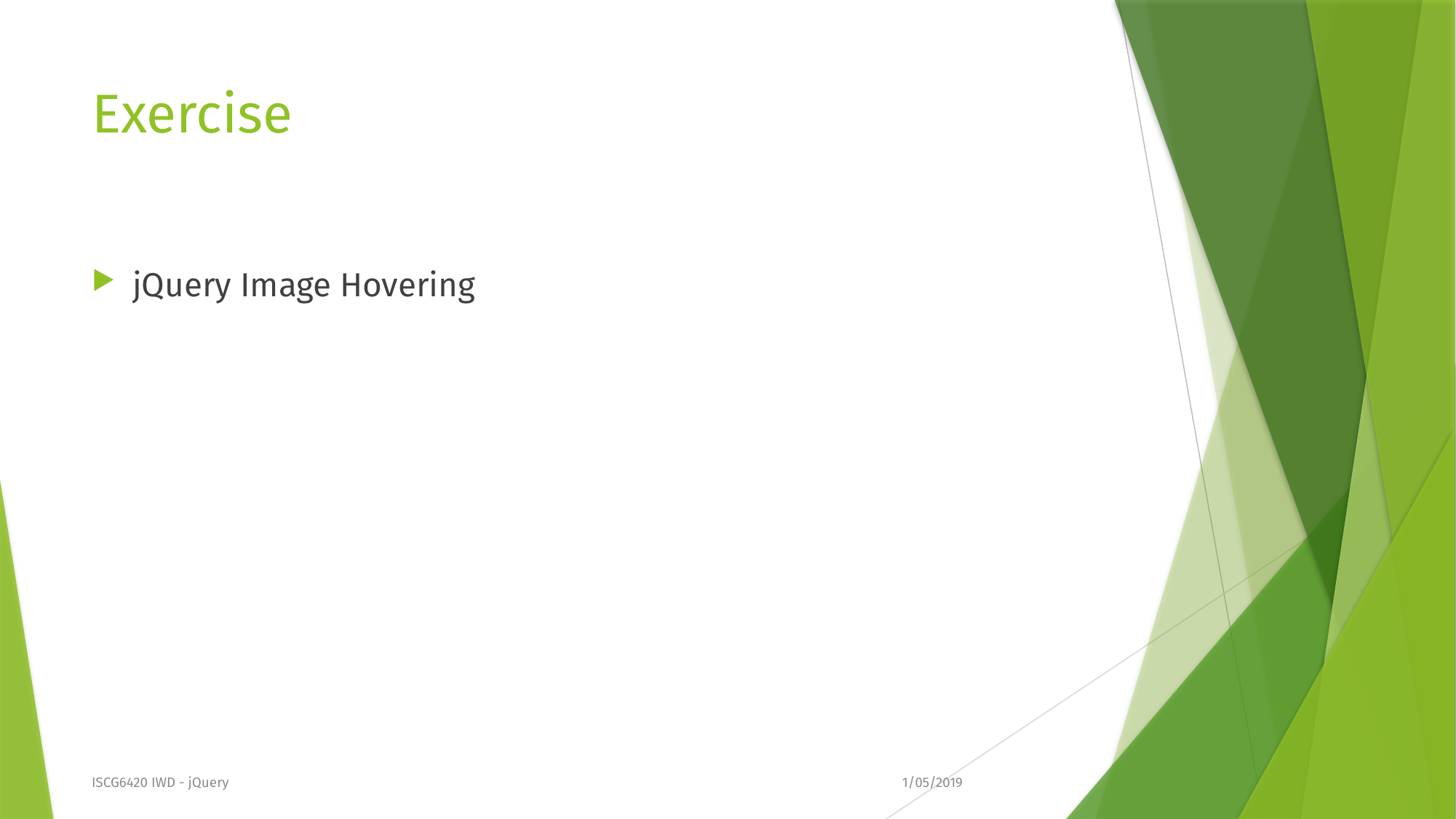

# Exercise
jQuery Image Hovering
1/05/2019
ISCG6420 IWD - jQuery